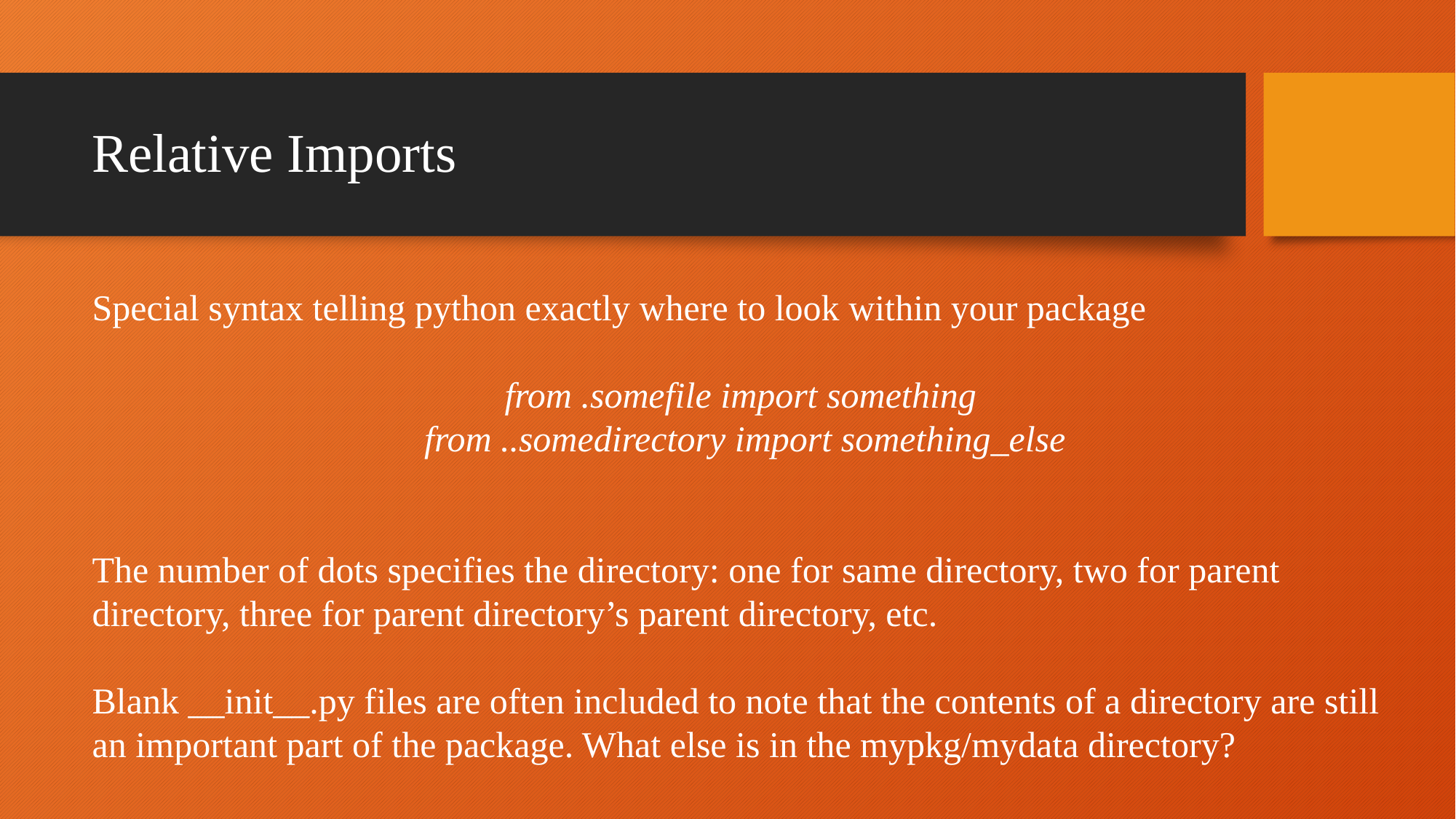

# Relative Imports
Special syntax telling python exactly where to look within your package

from .somefile import something
from ..somedirectory import something_else

The number of dots specifies the directory: one for same directory, two for parent directory, three for parent directory’s parent directory, etc.

Blank __init__.py files are often included to note that the contents of a directory are still an important part of the package. What else is in the mypkg/mydata directory?